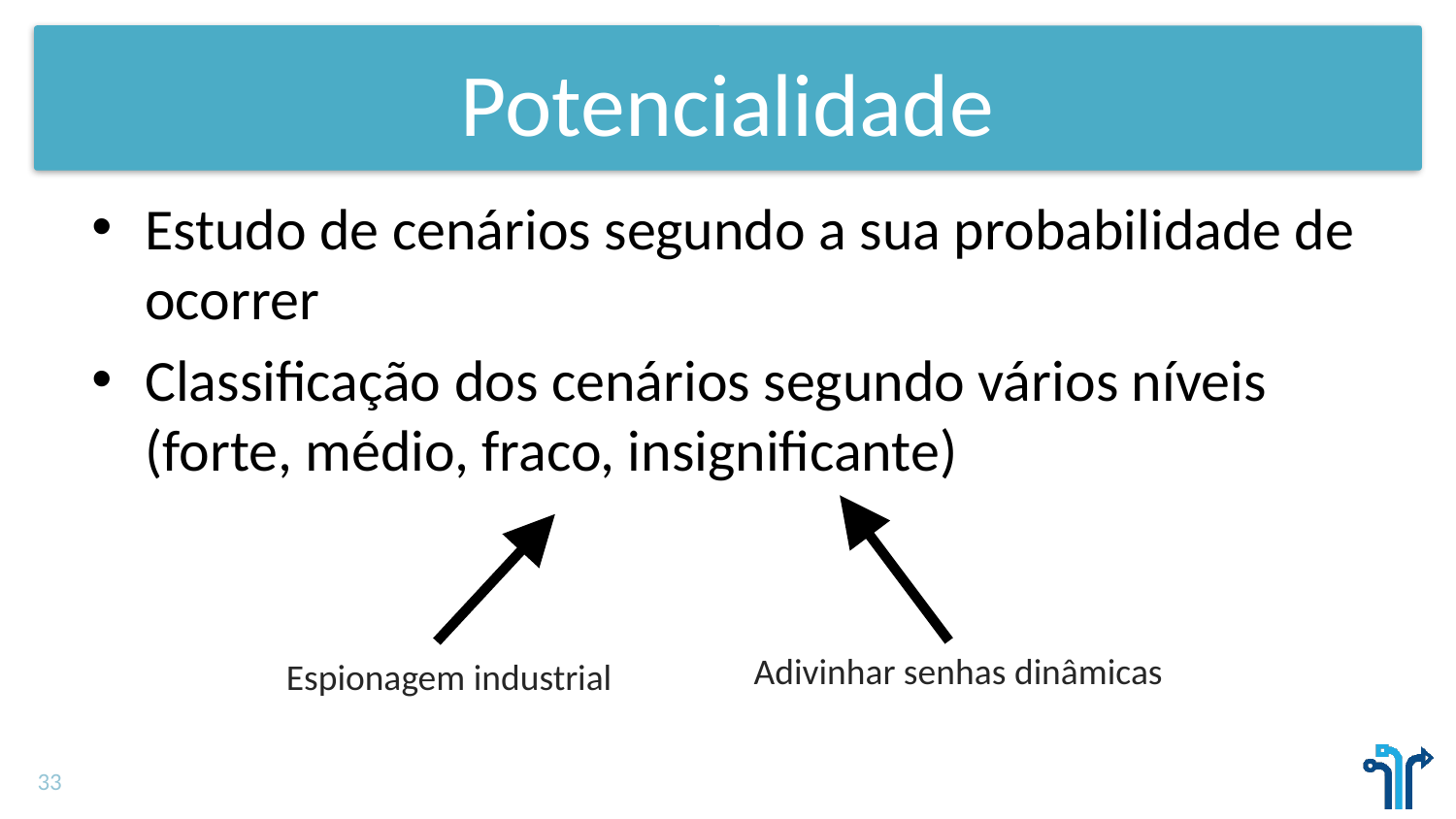

# Potencialidade
Estudo de cenários segundo a sua probabilidade de ocorrer
Classificação dos cenários segundo vários níveis (forte, médio, fraco, insignificante)

Adivinhar senhas dinâmicas
Espionagem industrial
33